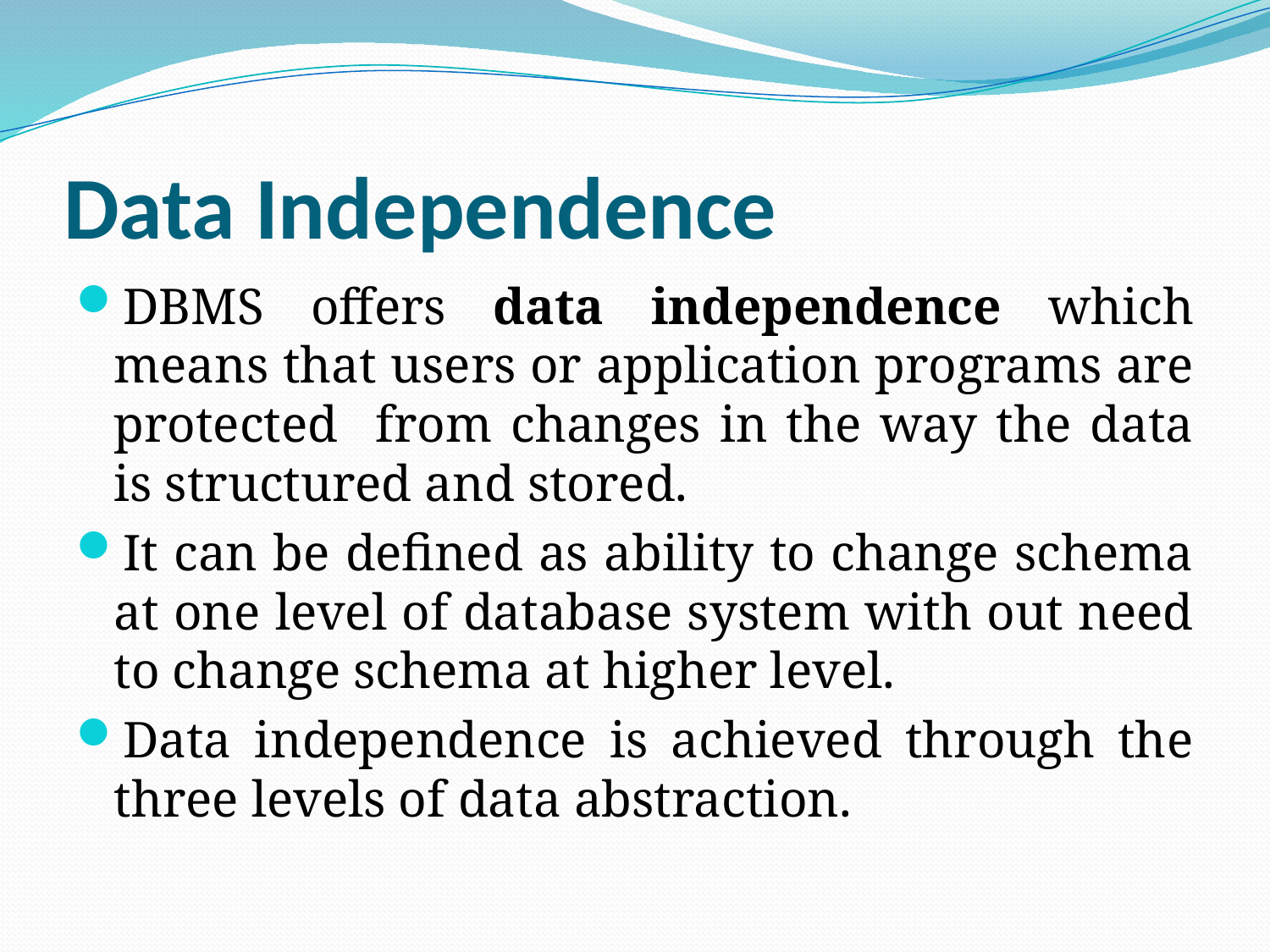

# Data Independence
DBMS offers data independence which means that users or application programs are protected  from changes in the way the data is structured and stored.
It can be defined as ability to change schema at one level of database system with out need to change schema at higher level.
Data independence is achieved through the three levels of data abstraction.